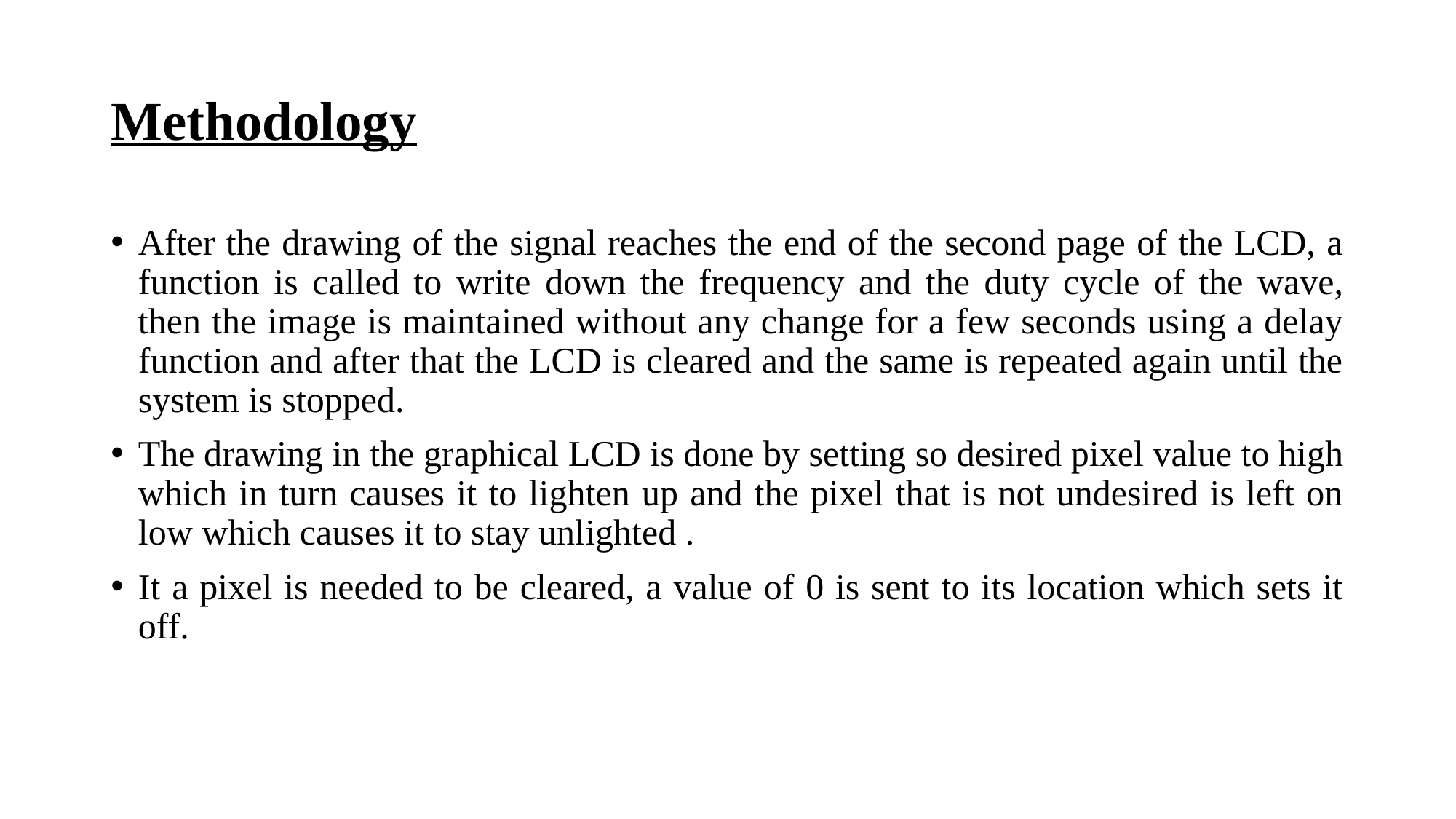

# Methodology
After the drawing of the signal reaches the end of the second page of the LCD, a function is called to write down the frequency and the duty cycle of the wave, then the image is maintained without any change for a few seconds using a delay function and after that the LCD is cleared and the same is repeated again until the system is stopped.
The drawing in the graphical LCD is done by setting so desired pixel value to high which in turn causes it to lighten up and the pixel that is not undesired is left on low which causes it to stay unlighted .
It a pixel is needed to be cleared, a value of 0 is sent to its location which sets it off.